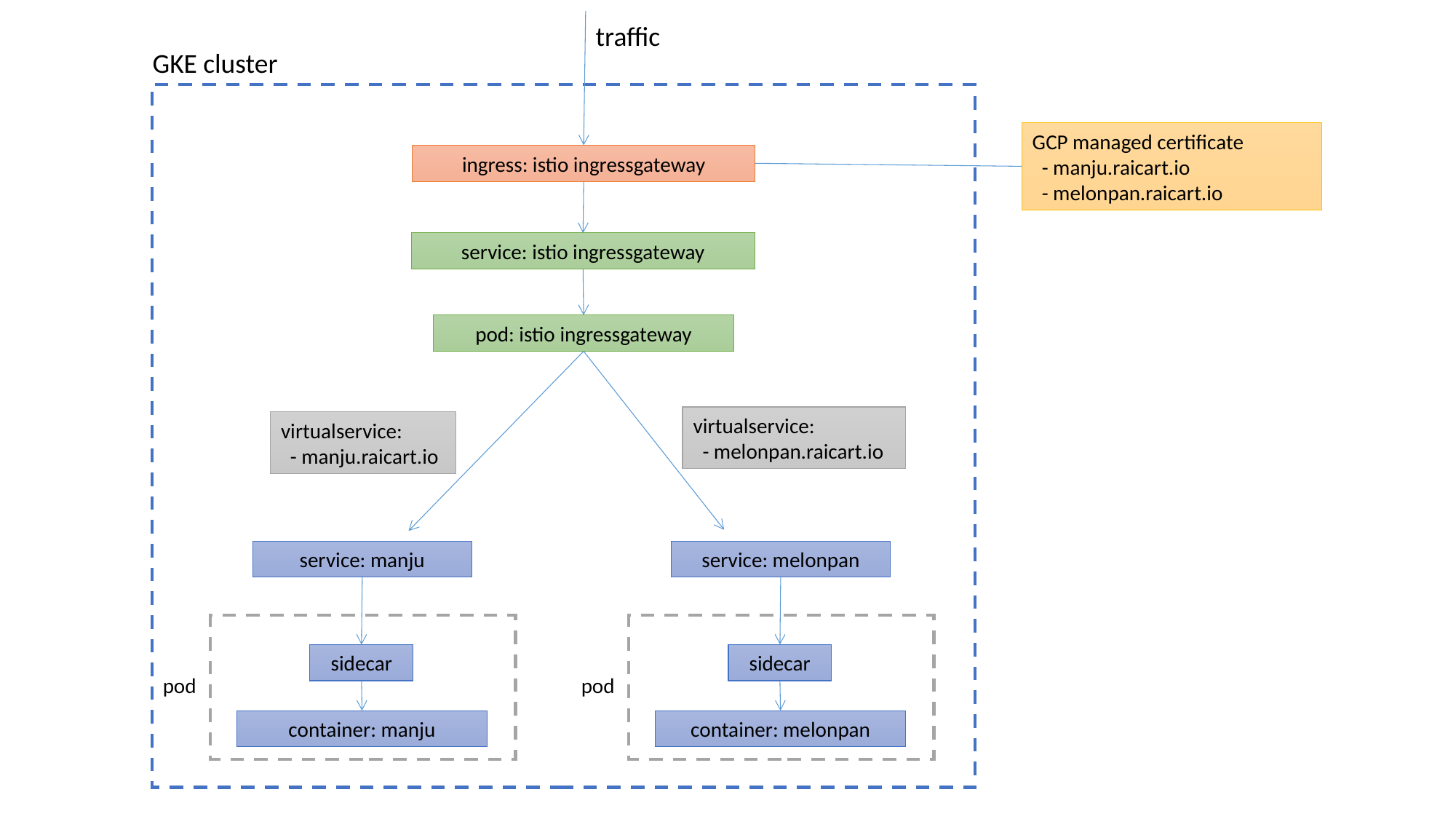

traffic
GKE cluster

GCP managed certificate
  - manju.raicart.io
  - melonpan.raicart.io
ingress: istio ingressgateway
service: istio ingressgateway
pod: istio ingressgateway
virtualservice:
  - melonpan.raicart.io
virtualservice:
  - manju.raicart.io
service: manju
service: melonpan

sidecar
sidecar
pod
pod
container: manju
container: melonpan